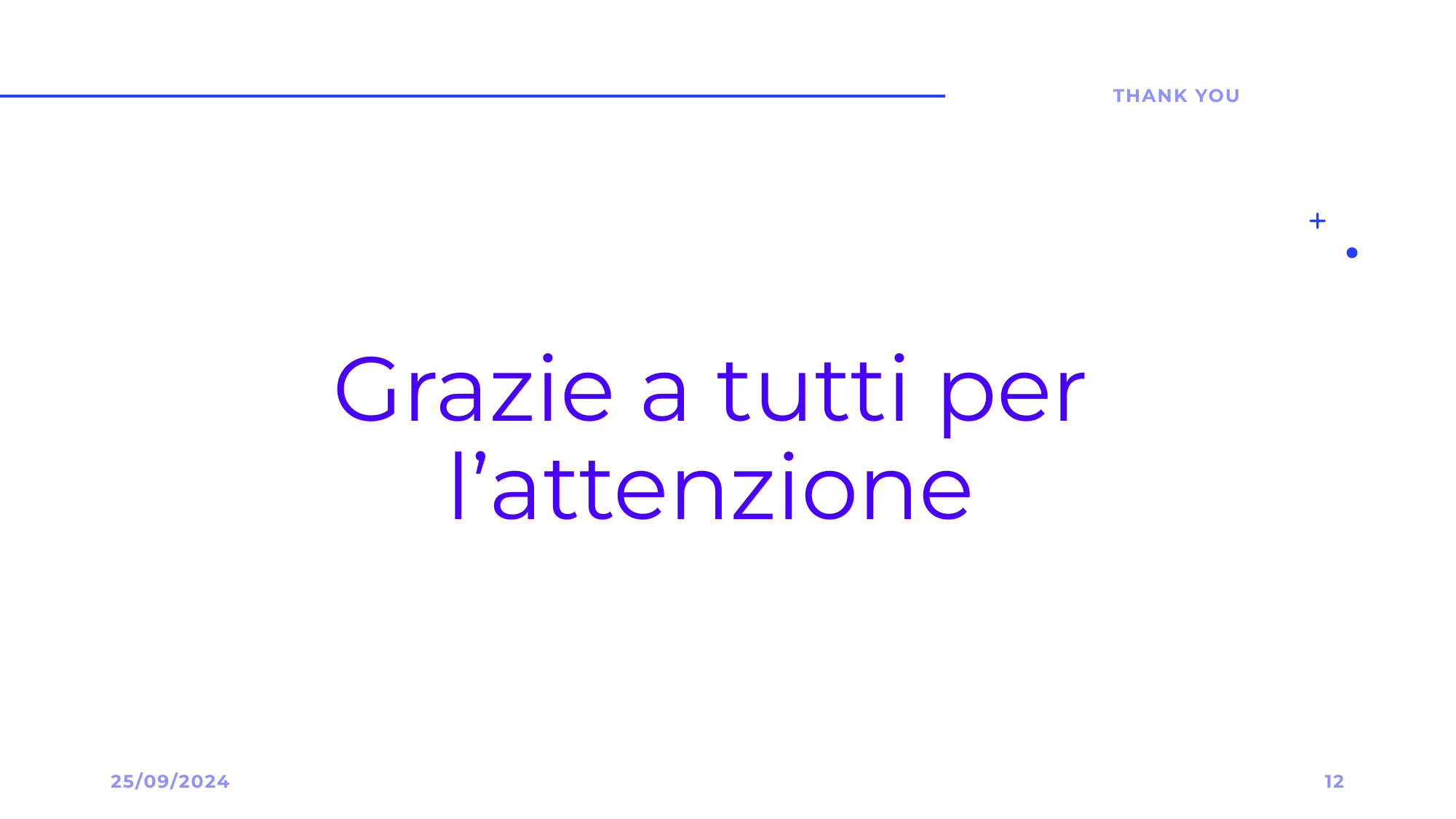

Thank you
Grazie a tutti per l’attenzione
25/09/2024
12